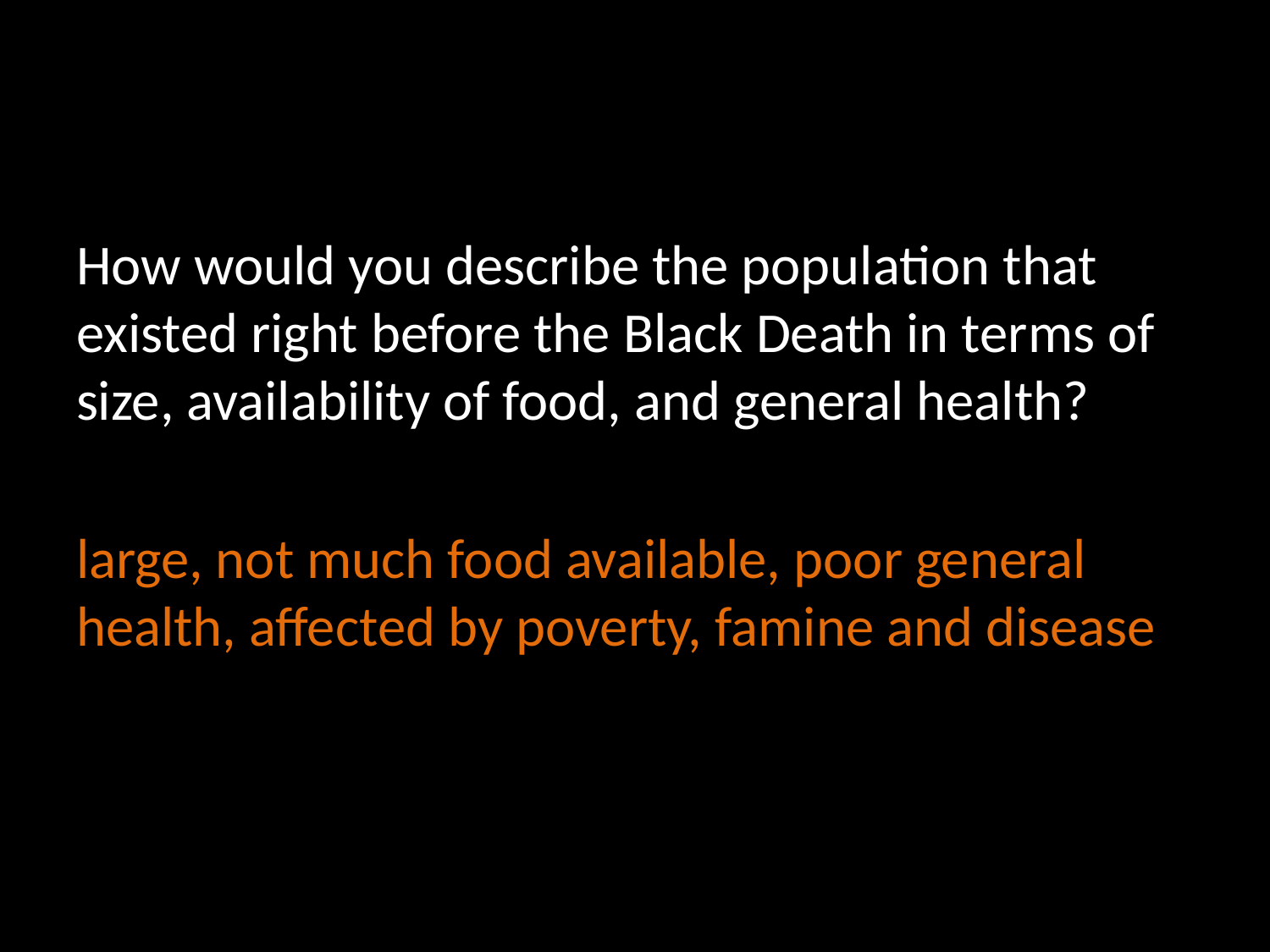

How would you describe the population that existed right before the Black Death in terms of size, availability of food, and general health?

large, not much food available, poor general health, affected by poverty, famine and disease